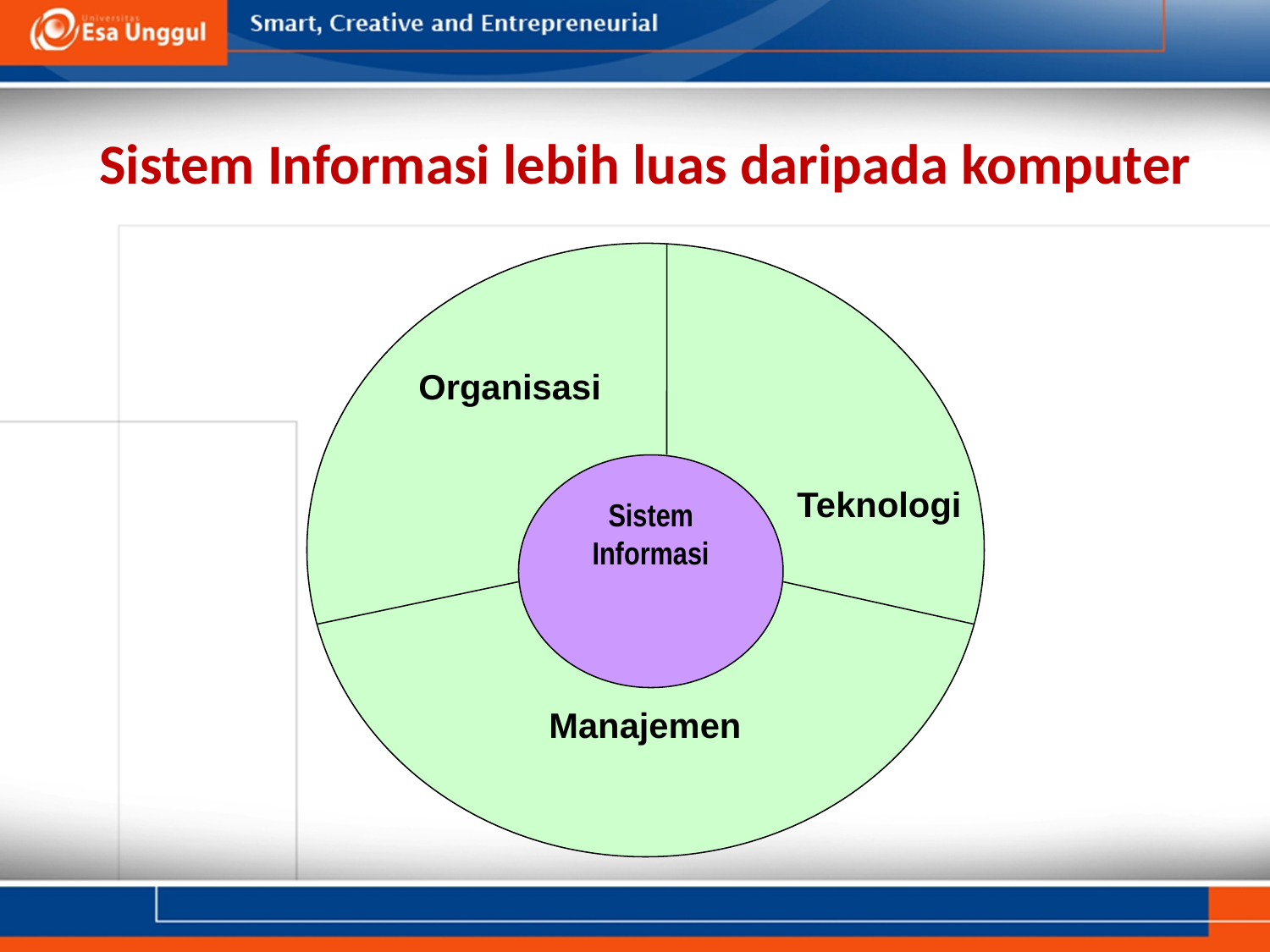

# Sistem Informasi lebih luas daripada komputer

Organisasi

                      Manajemen

Sistem
Informasi
Teknologi